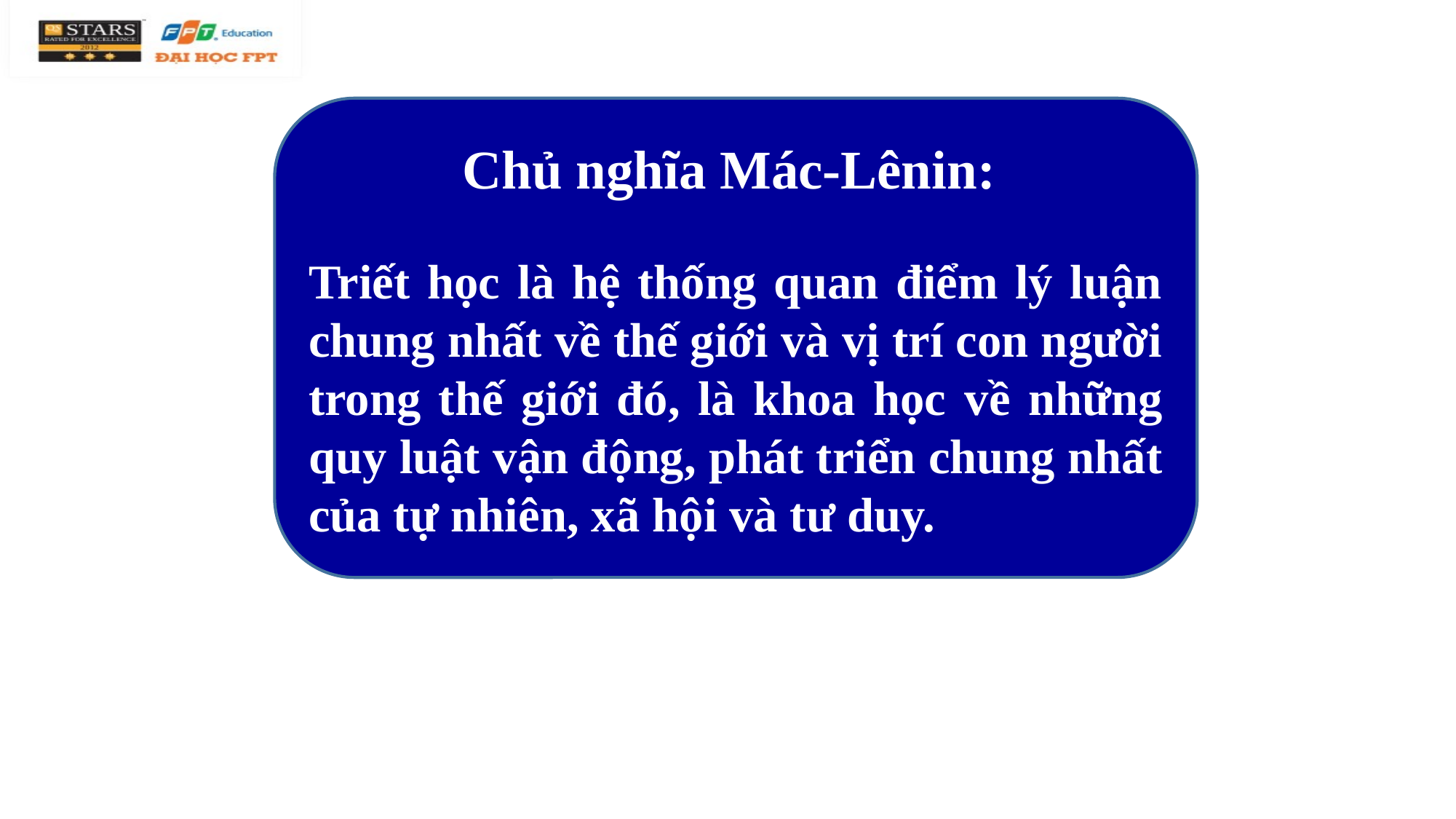

Chủ nghĩa Mác-Lênin:

Triết học là hệ thống quan điểm lý luận chung nhất về thế giới và vị trí con người trong thế giới đó, là khoa học về những quy luật vận động, phát triển chung nhất của tự nhiên, xã hội và tư duy.